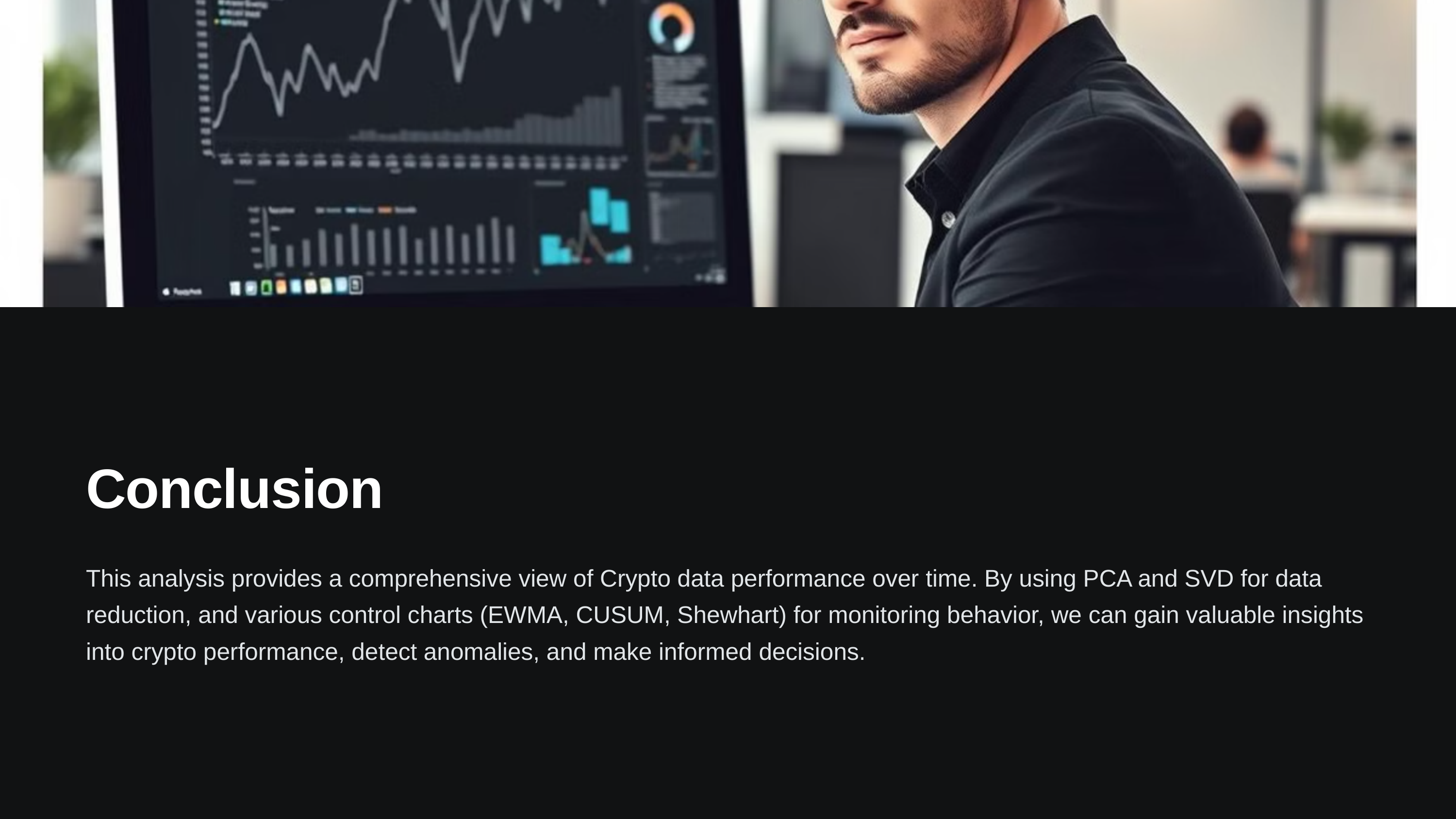

Conclusion
This analysis provides a comprehensive view of Crypto data performance over time. By using PCA and SVD for data reduction, and various control charts (EWMA, CUSUM, Shewhart) for monitoring behavior, we can gain valuable insights into crypto performance, detect anomalies, and make informed decisions.